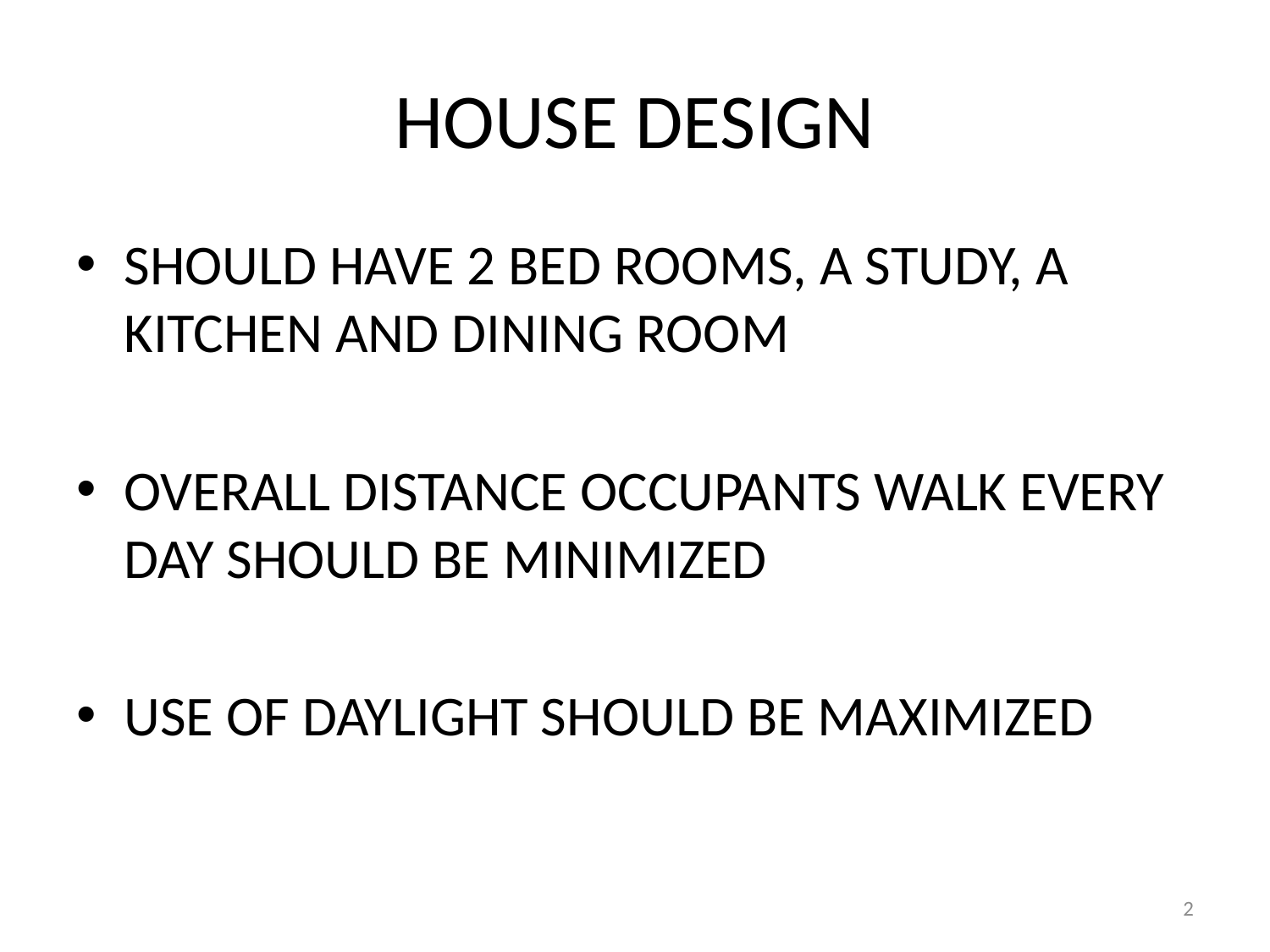

# HOUSE DESIGN
SHOULD HAVE 2 BED ROOMS, A STUDY, A KITCHEN AND DINING ROOM

OVERALL DISTANCE OCCUPANTS WALK EVERY DAY SHOULD BE MINIMIZED

USE OF DAYLIGHT SHOULD BE MAXIMIZED
2